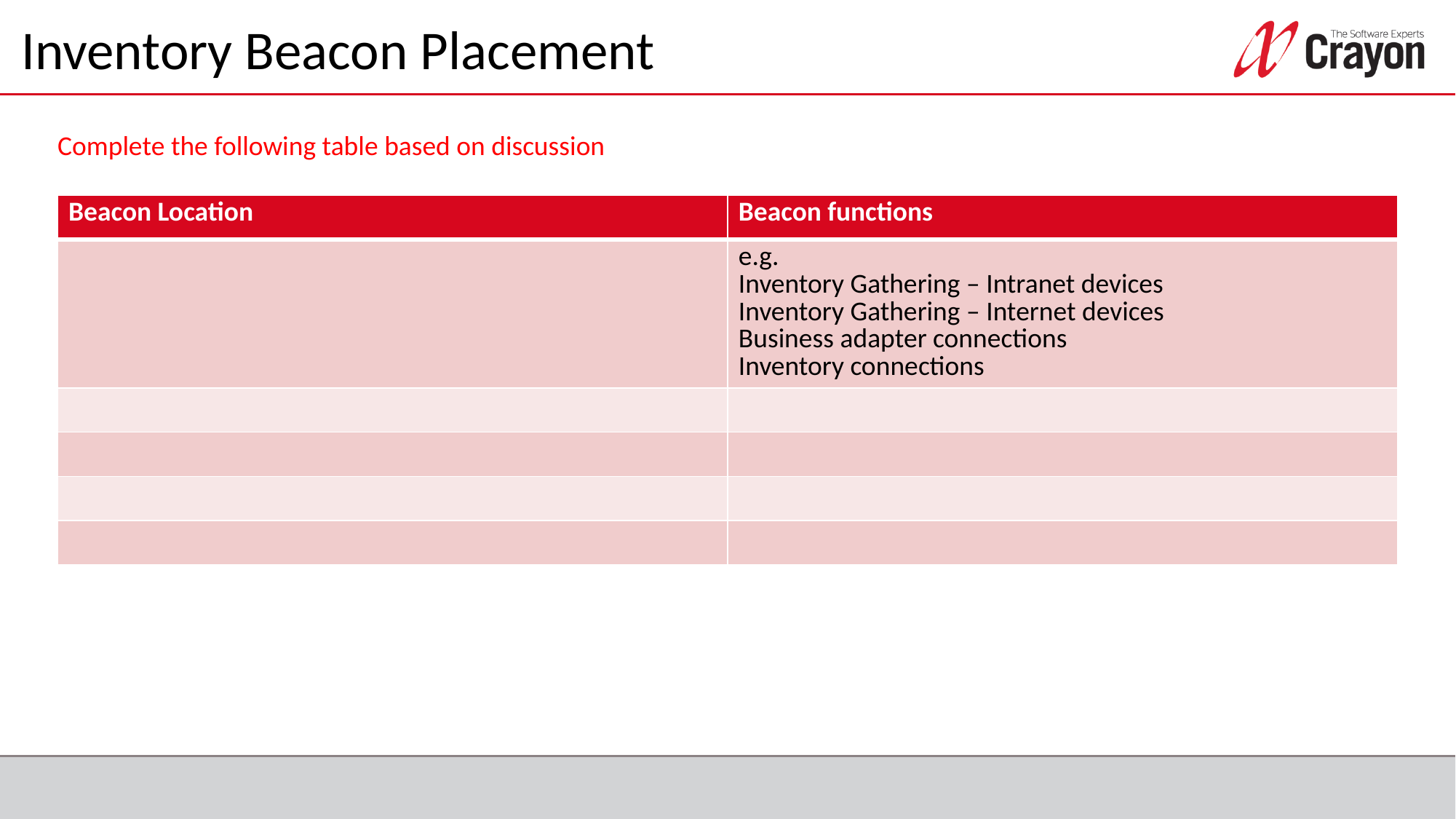

# Inventory Beacon Placement
Complete the following table based on discussion
| Beacon Location | Beacon functions |
| --- | --- |
|  | e.g. Inventory Gathering – Intranet devices Inventory Gathering – Internet devices Business adapter connections Inventory connections |
|  |  |
|  |  |
|  |  |
|  |  |